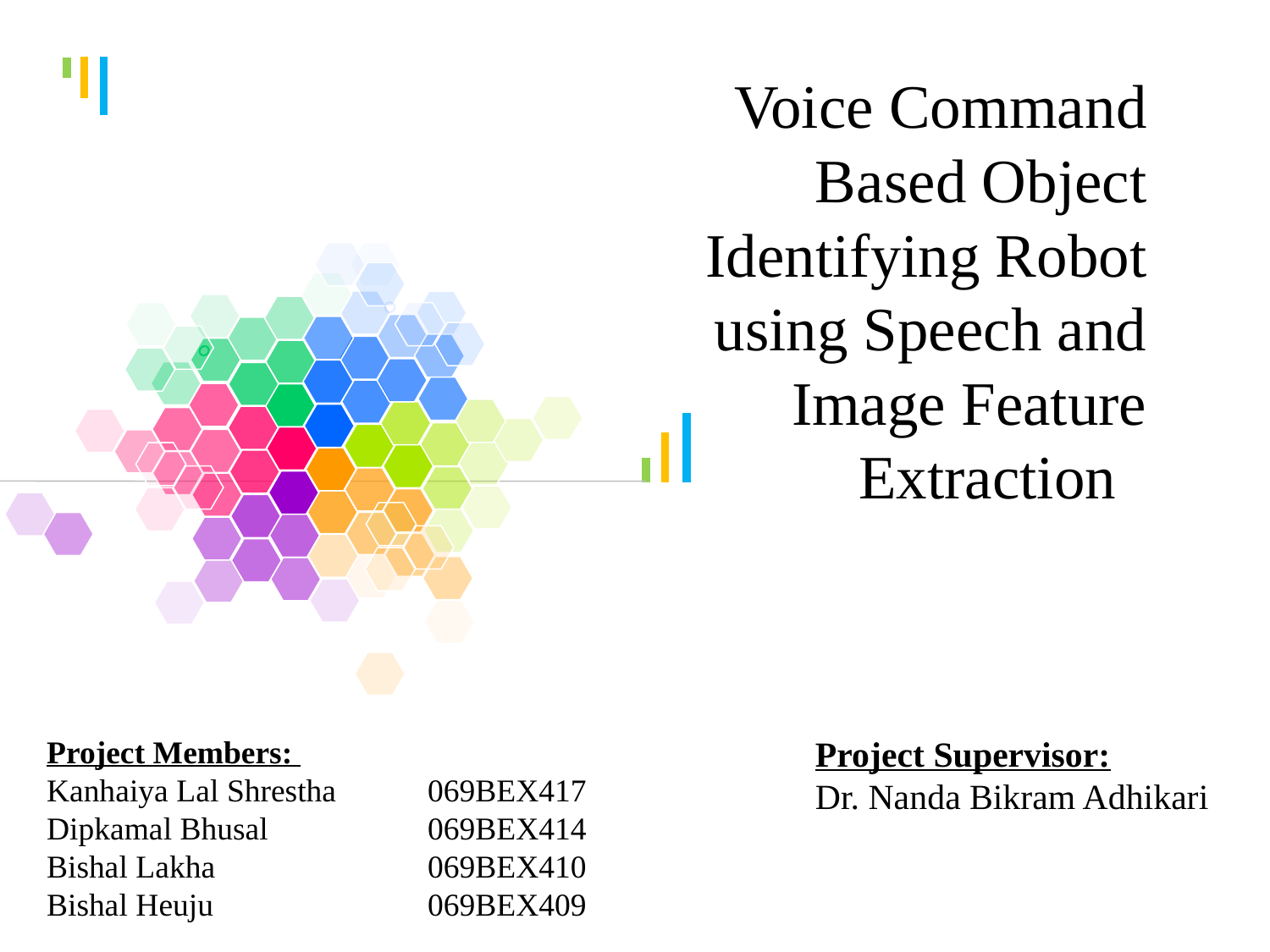

Voice Command Based Object Identifying Robot using Speech and Image Feature Extraction

Project Members:
Kanhaiya Lal Shrestha 	069BEX417
Dipkamal Bhusal 		069BEX414
Bishal Lakha 		069BEX410
Bishal Heuju 		069BEX409

Project Supervisor:
Dr. Nanda Bikram Adhikari